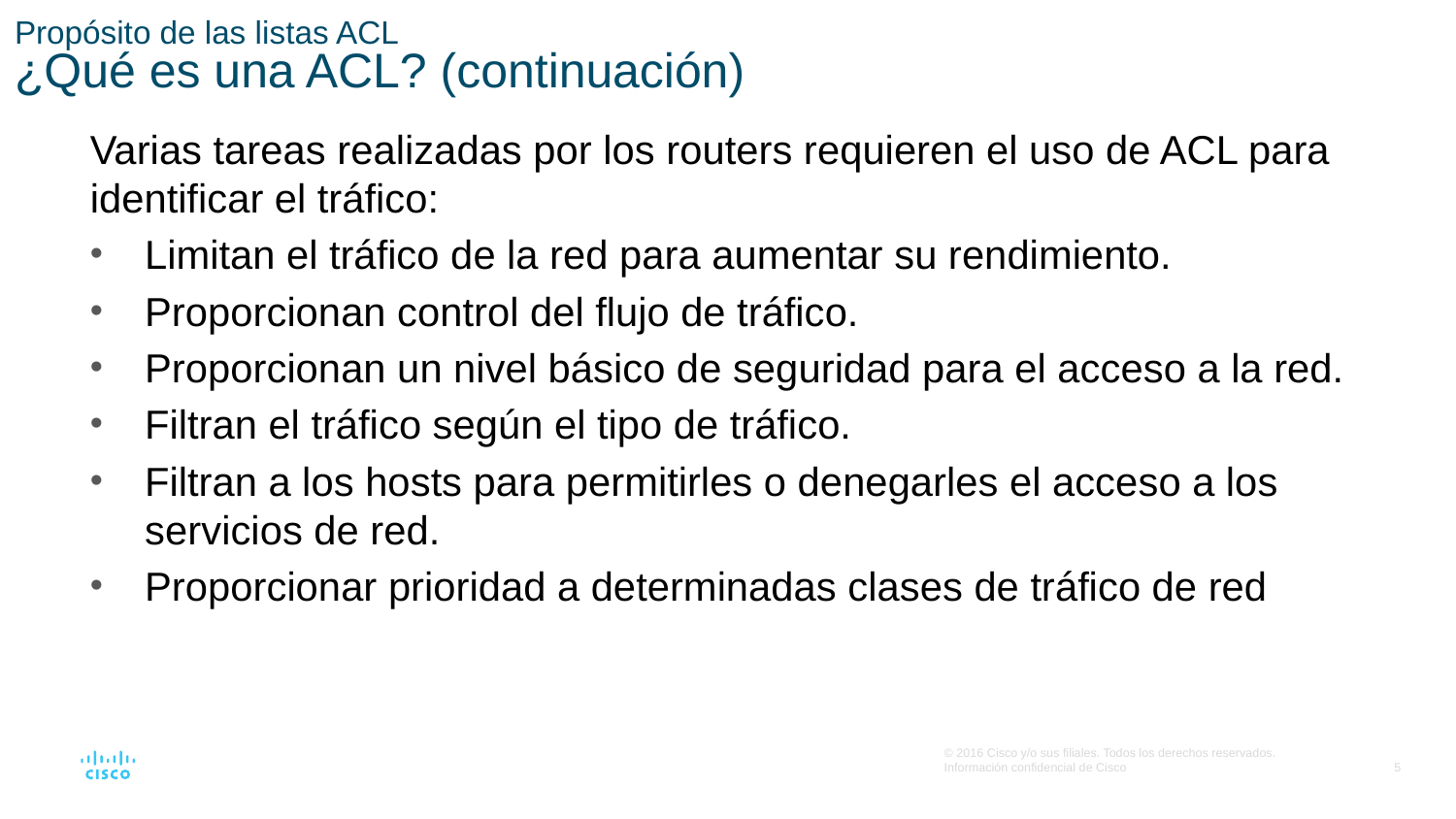

# Propósito de las listas ACL ¿Qué es una ACL? (continuación)
Varias tareas realizadas por los routers requieren el uso de ACL para identificar el tráfico:
Limitan el tráfico de la red para aumentar su rendimiento.
Proporcionan control del flujo de tráfico.
Proporcionan un nivel básico de seguridad para el acceso a la red.
Filtran el tráfico según el tipo de tráfico.
Filtran a los hosts para permitirles o denegarles el acceso a los servicios de red.
Proporcionar prioridad a determinadas clases de tráfico de red